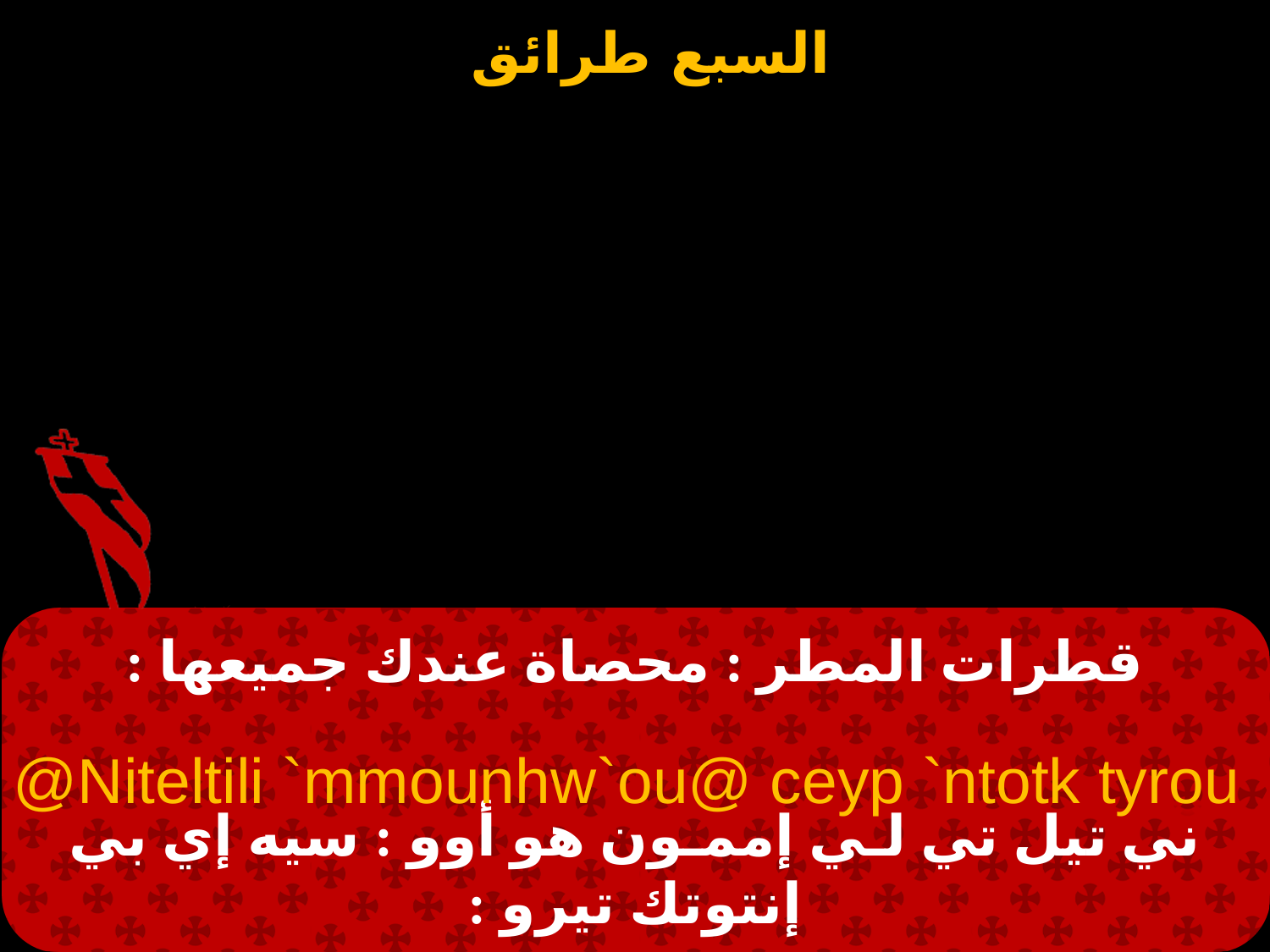

# قطرات المطر : محصاة عندك جميعها :
 Niteltili `mmounhw`ou@ ceyp `ntotk tyrou@
ني تيل تي لـي إممـون هو أوو : سيه إي بي إنتوتك تيرو :